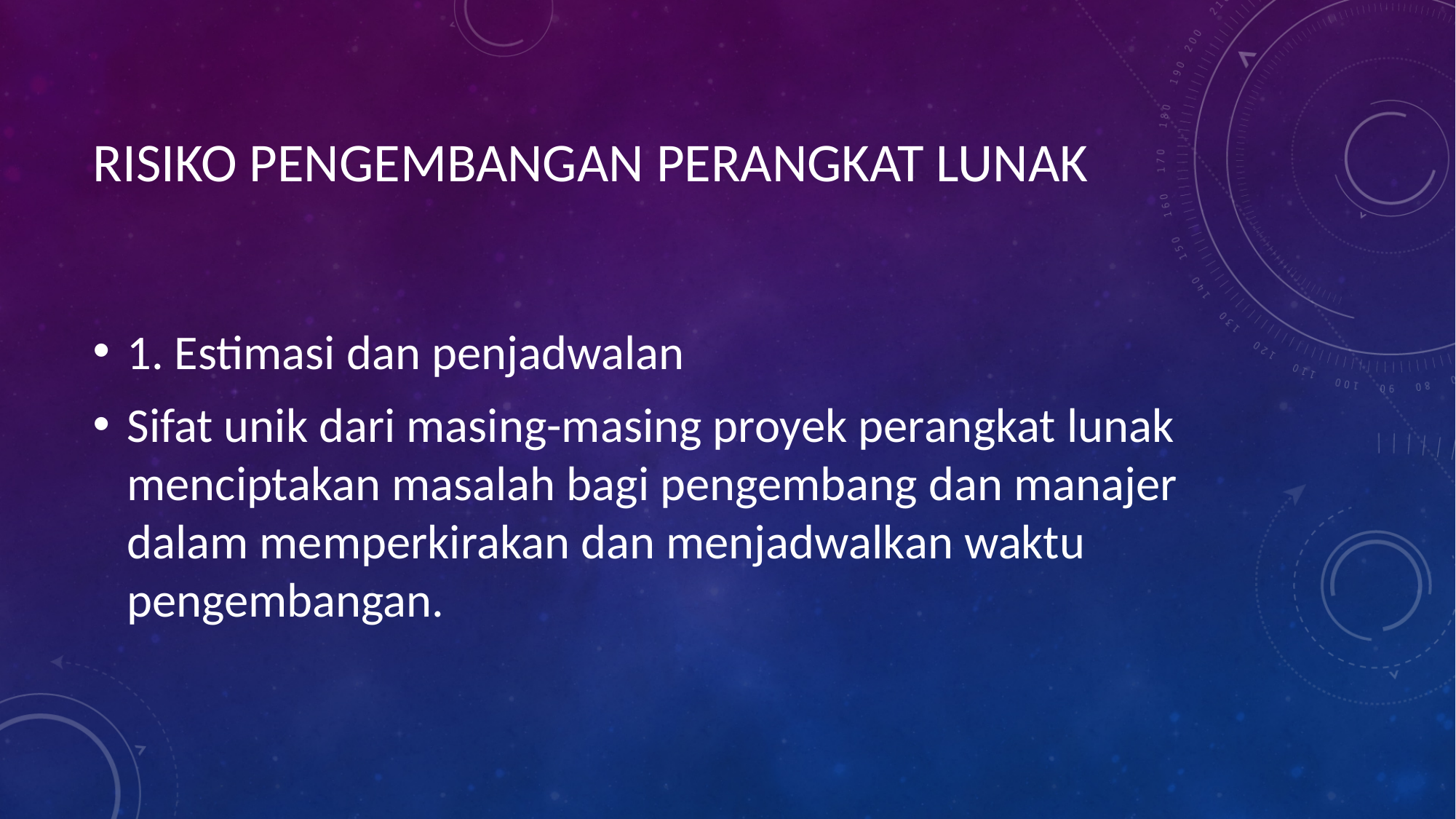

# Risiko Pengembangan Perangkat Lunak
1. Estimasi dan penjadwalan
Sifat unik dari masing-masing proyek perangkat lunak menciptakan masalah bagi pengembang dan manajer dalam memperkirakan dan menjadwalkan waktu pengembangan.